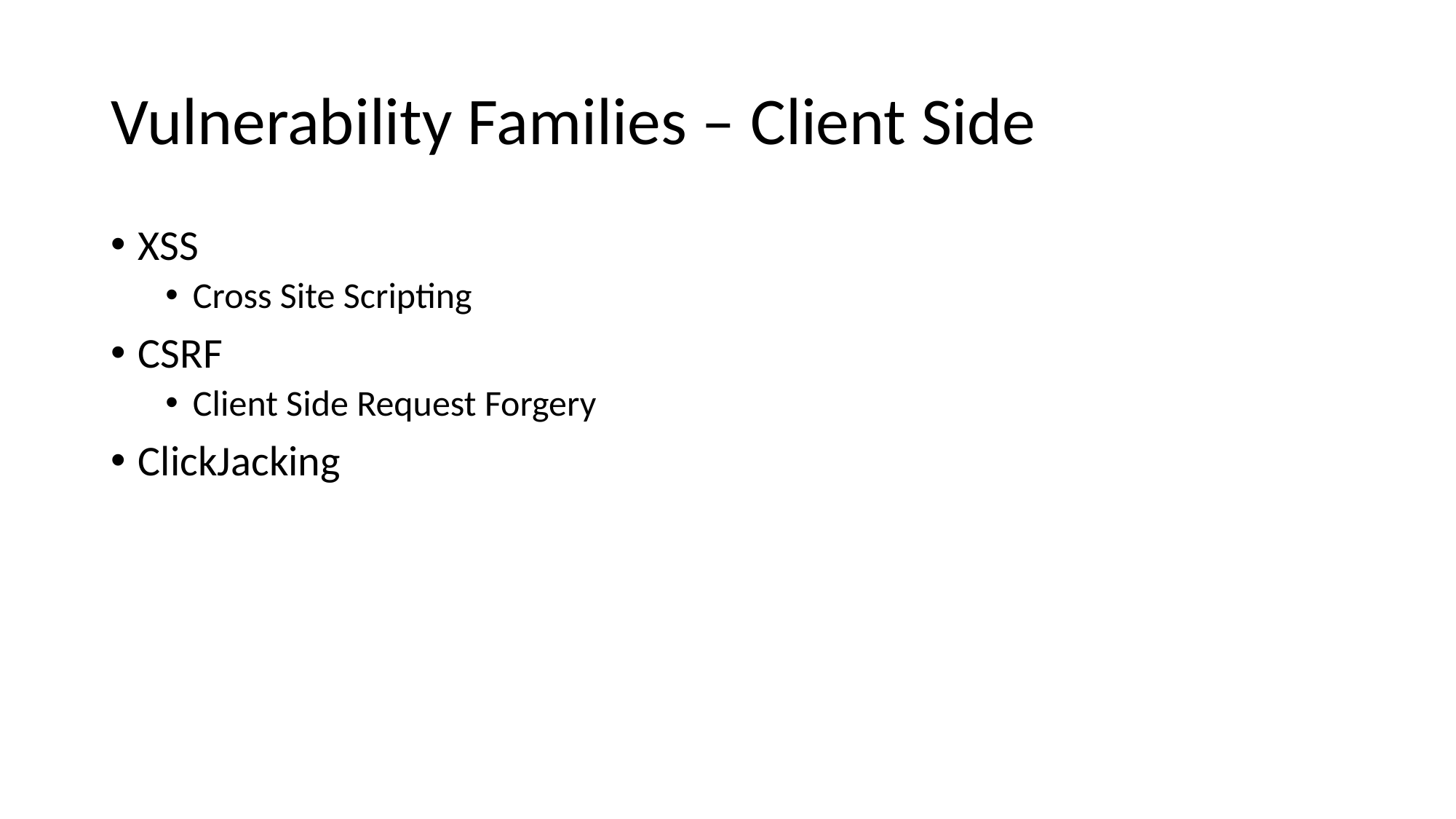

# Vulnerability Families – Client Side
XSS
Cross Site Scripting
CSRF
Client Side Request Forgery
ClickJacking